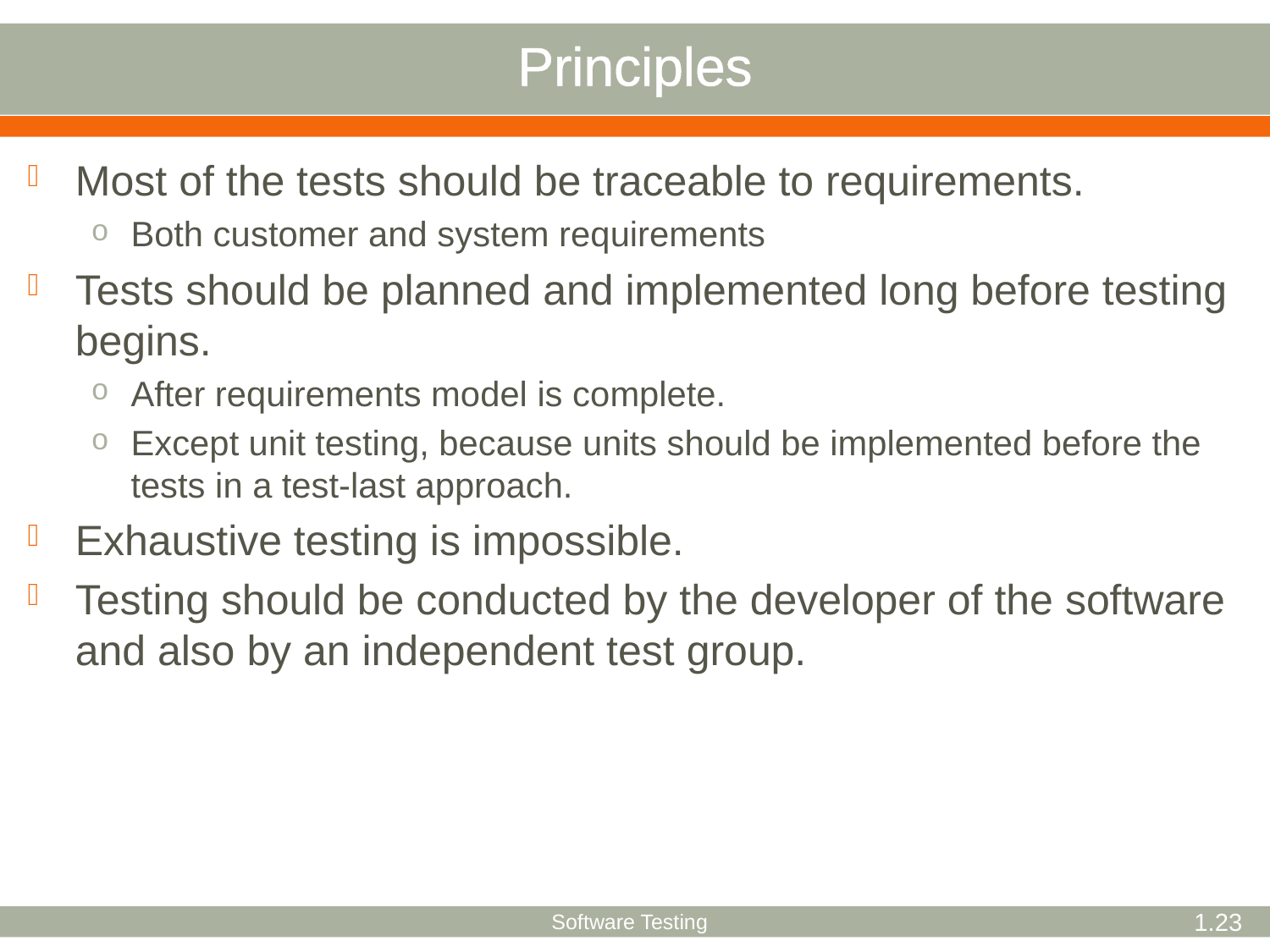

# Principles
Most of the tests should be traceable to requirements.
Both customer and system requirements
Tests should be planned and implemented long before testing begins.
After requirements model is complete.
Except unit testing, because units should be implemented before the tests in a test-last approach.
Exhaustive testing is impossible.
Testing should be conducted by the developer of the software and also by an independent test group.
Software Testing
1.23